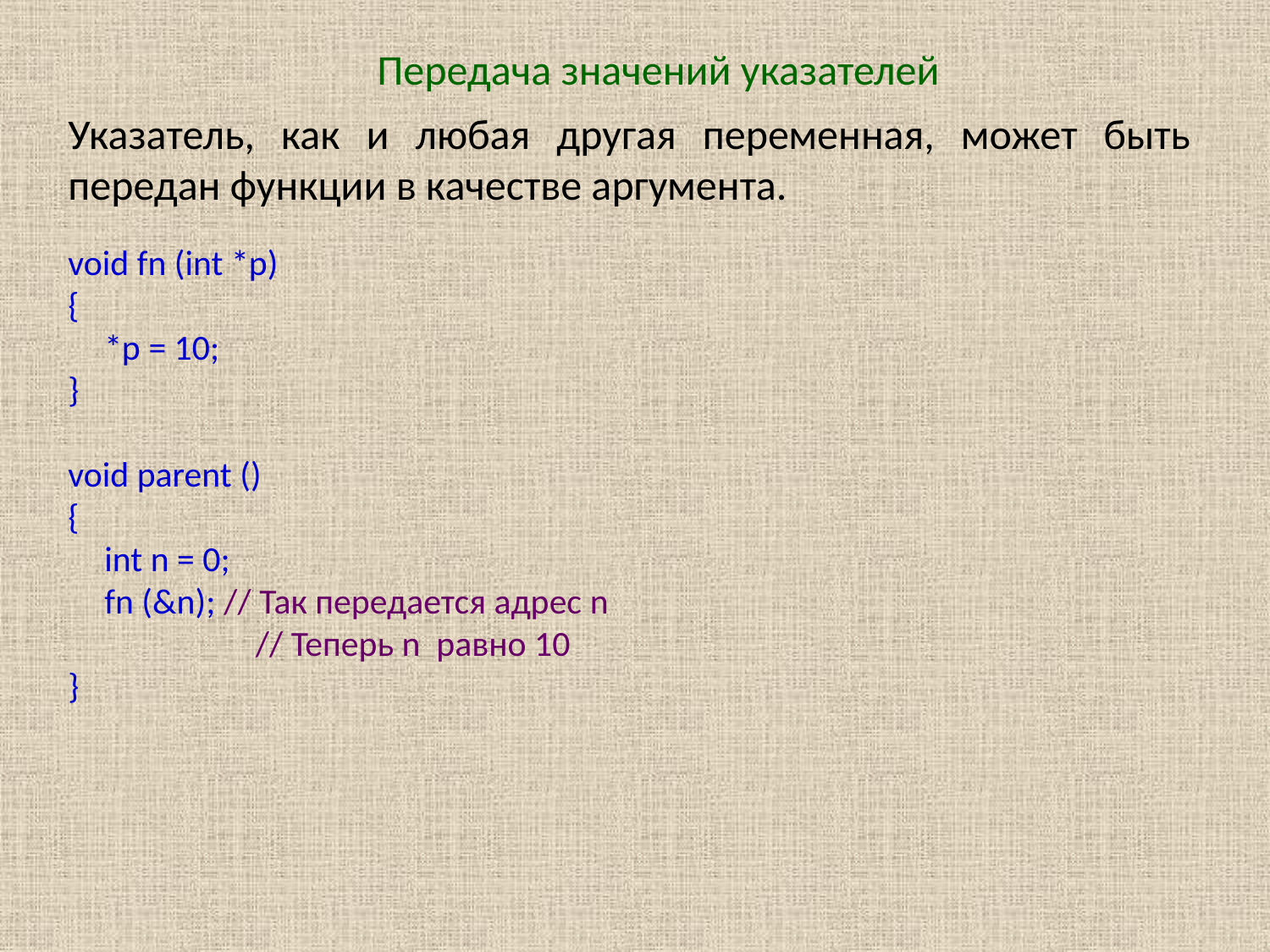

Передача значений указателей
Указатель, как и любая другая переменная, может быть передан функции в качестве аргумента.
void fn (int *p)
{
*p = 10;
}

void parent ()
{
int n = 0;
fn (&n); // Так передается адрес n
	   // Теперь n  равно 10
}